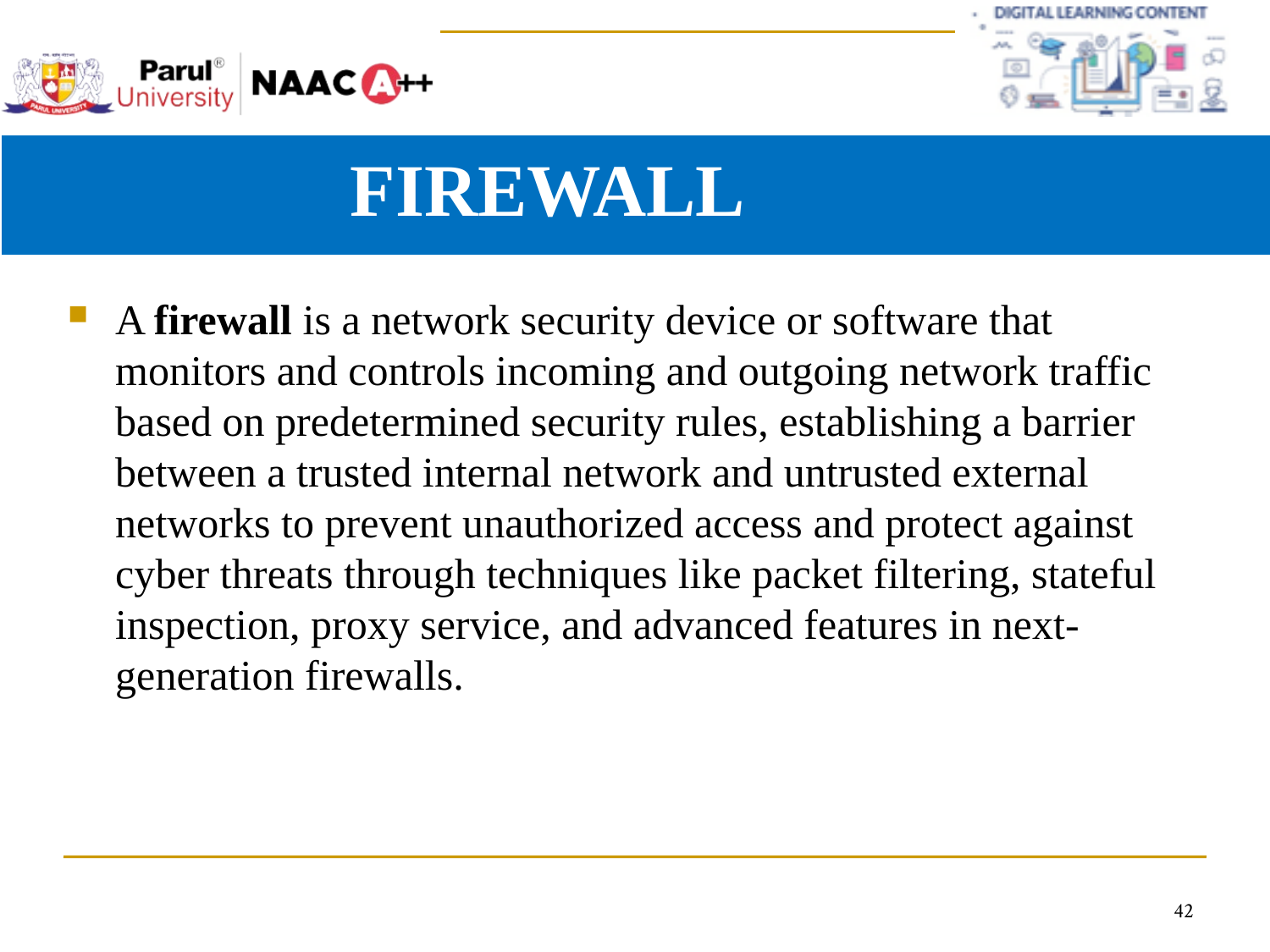

# FIREWALL
A firewall is a network security device or software that monitors and controls incoming and outgoing network traffic based on predetermined security rules, establishing a barrier between a trusted internal network and untrusted external networks to prevent unauthorized access and protect against cyber threats through techniques like packet filtering, stateful inspection, proxy service, and advanced features in next-generation firewalls.
42